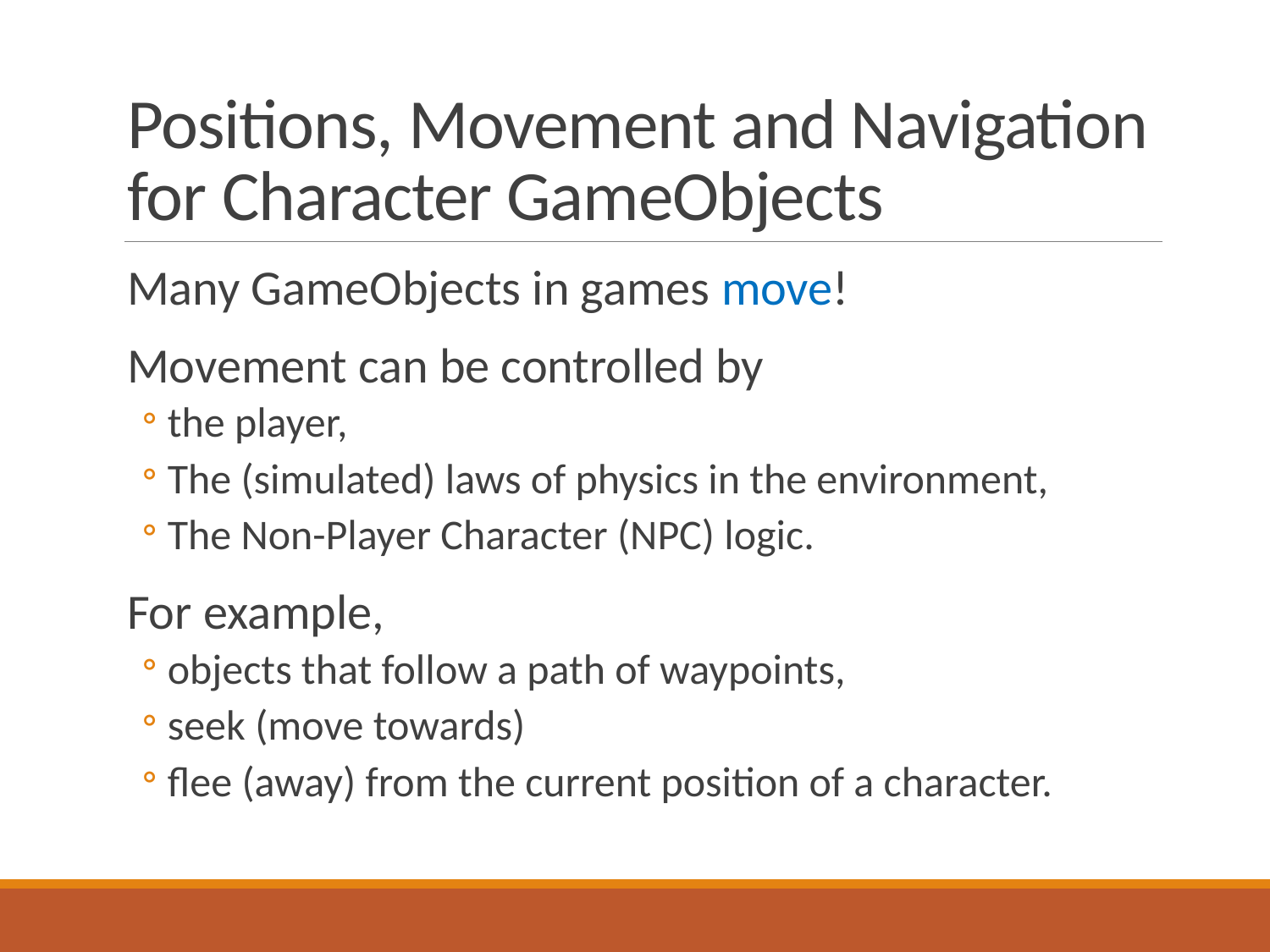

# Positions, Movement and Navigation for Character GameObjects
Many GameObjects in games move!
Movement can be controlled by
the player,
The (simulated) laws of physics in the environment,
The Non-Player Character (NPC) logic.
For example,
objects that follow a path of waypoints,
seek (move towards)
flee (away) from the current position of a character.